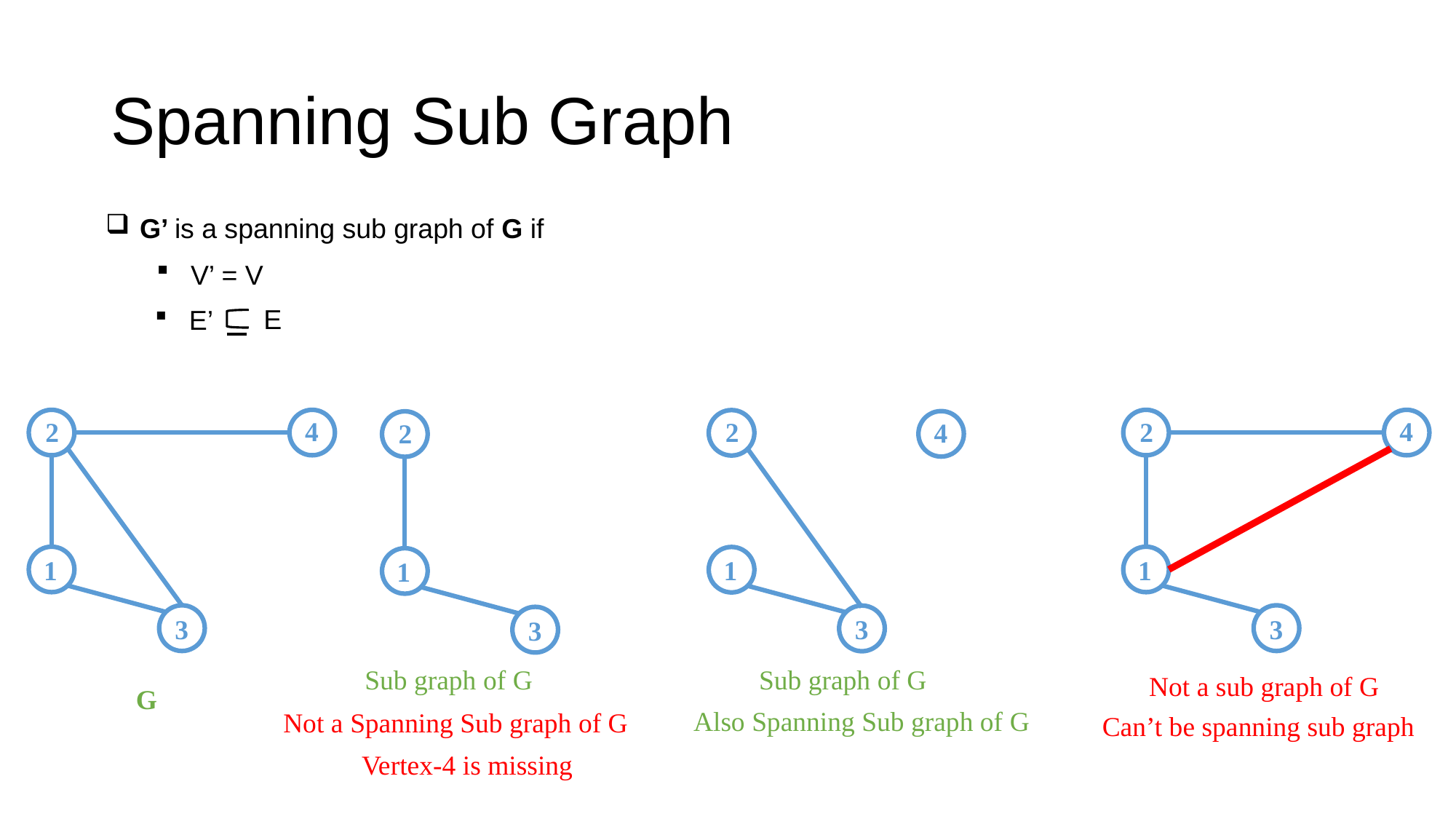

# Spanning Sub Graph
G’ is a spanning sub graph of G if
V’ = V
E
E’

4

4

2

2

2

4

2

1

1

1

1

3

3

3

3
Sub graph of G
Sub graph of G
Not a sub graph of G
G
Also Spanning Sub graph of G
Not a Spanning Sub graph of G
Can’t be spanning sub graph
Vertex-4 is missing